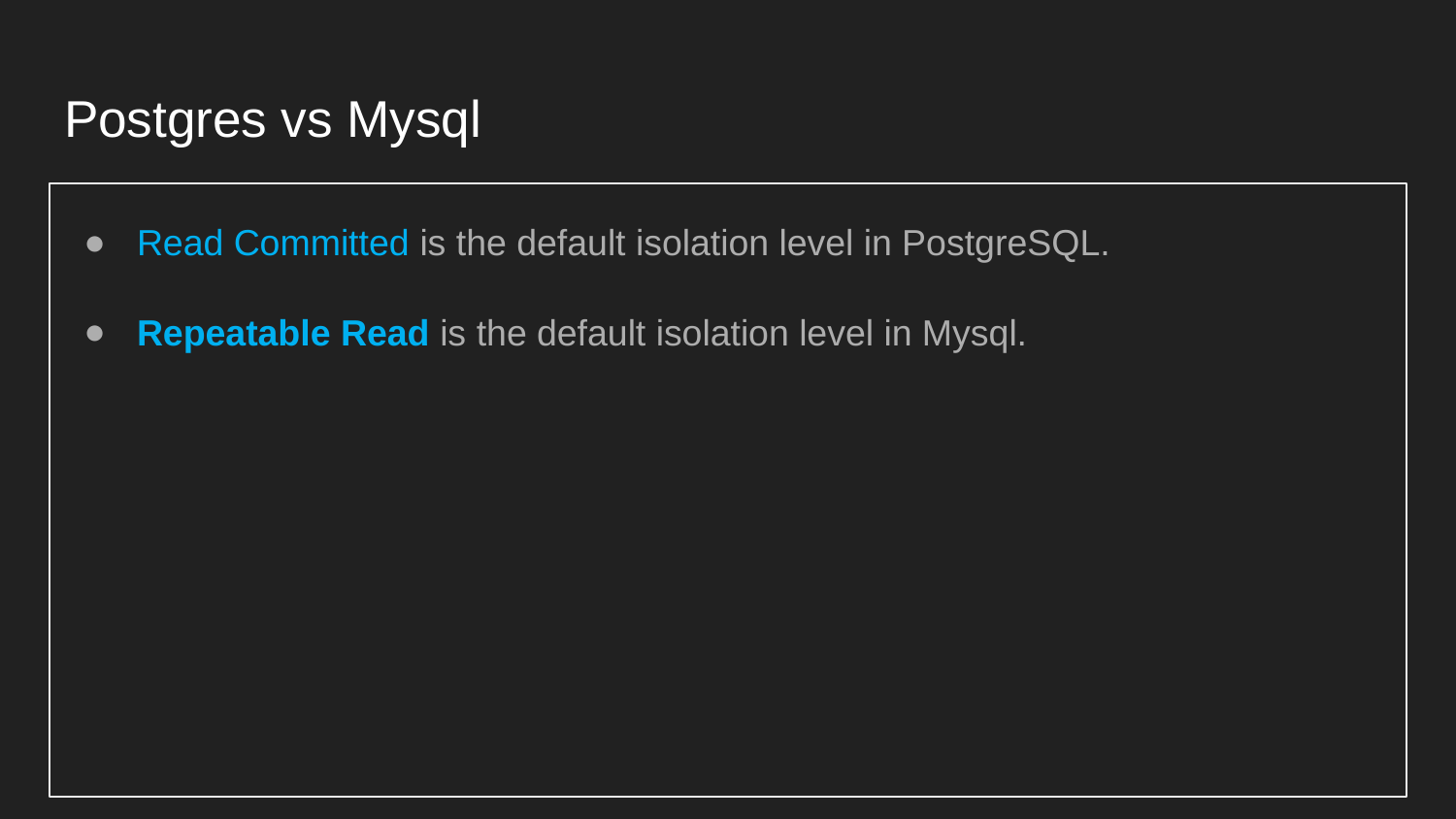

# Postgres vs Mysql
Read Committed is the default isolation level in PostgreSQL.
Repeatable Read is the default isolation level in Mysql.